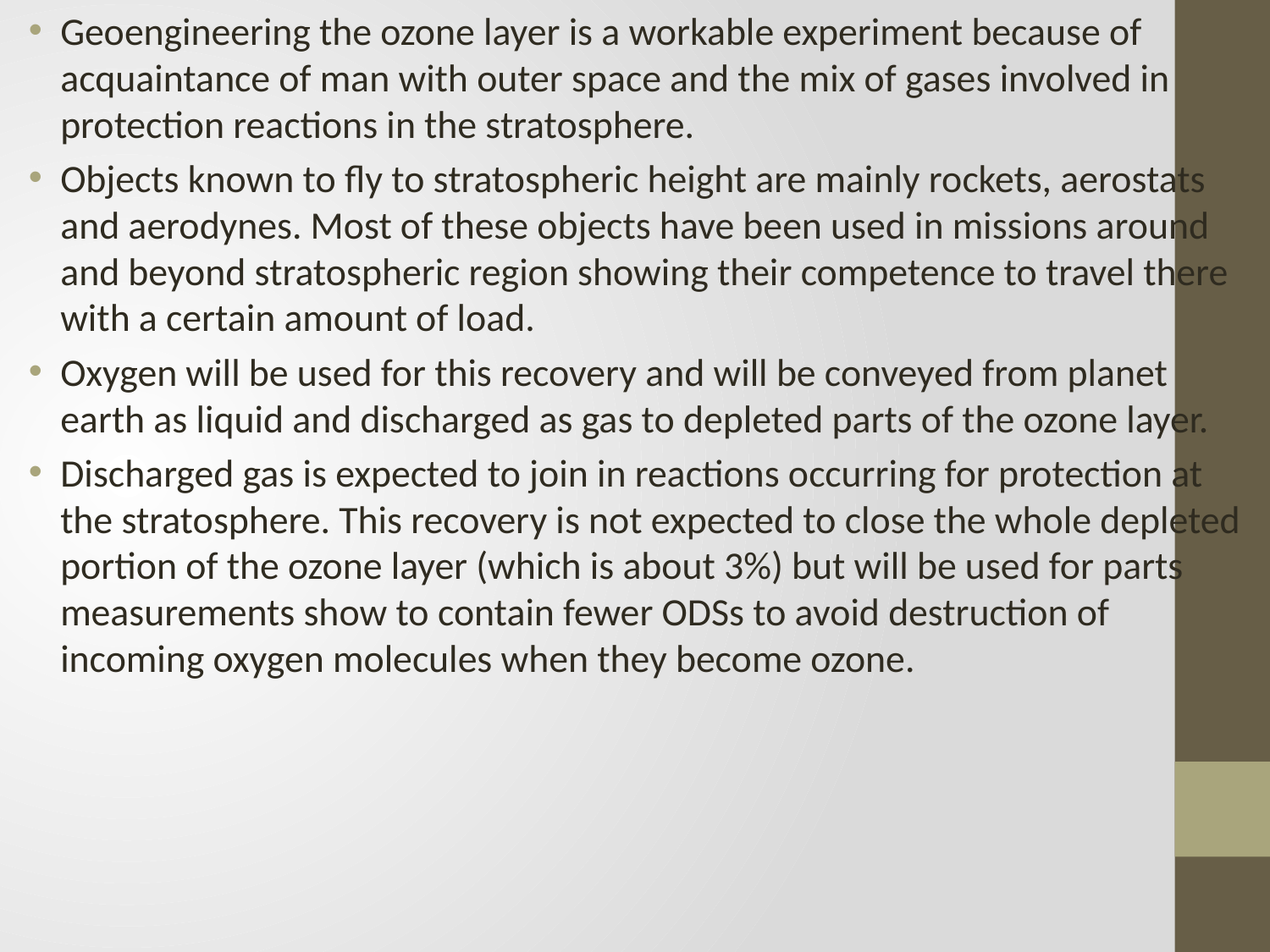

Geoengineering the ozone layer is a workable experiment because of acquaintance of man with outer space and the mix of gases involved in protection reactions in the stratosphere.
Objects known to fly to stratospheric height are mainly rockets, aerostats and aerodynes. Most of these objects have been used in missions around and beyond stratospheric region showing their competence to travel there with a certain amount of load.
Oxygen will be used for this recovery and will be conveyed from planet earth as liquid and discharged as gas to depleted parts of the ozone layer.
Discharged gas is expected to join in reactions occurring for protection at the stratosphere. This recovery is not expected to close the whole depleted portion of the ozone layer (which is about 3%) but will be used for parts measurements show to contain fewer ODSs to avoid destruction of incoming oxygen molecules when they become ozone.